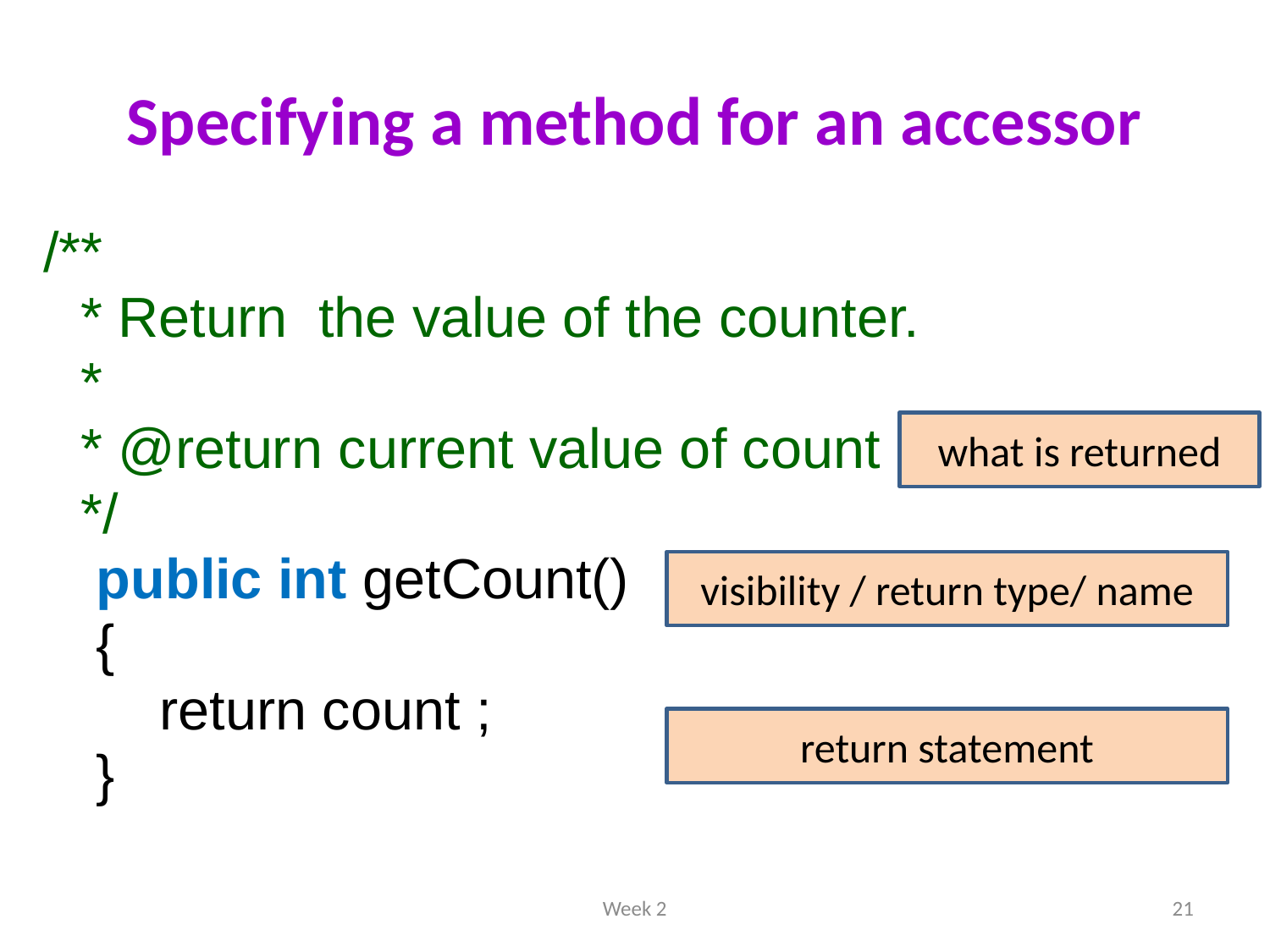

# Specifying a method for an accessor
 /**
   * Return  the value of the counter.
   *
   * @return current value of count
   */
    public int getCount()
    {
	     return count ;
    }
what is returned
visibility / return type/ name
return statement
Week 2
21